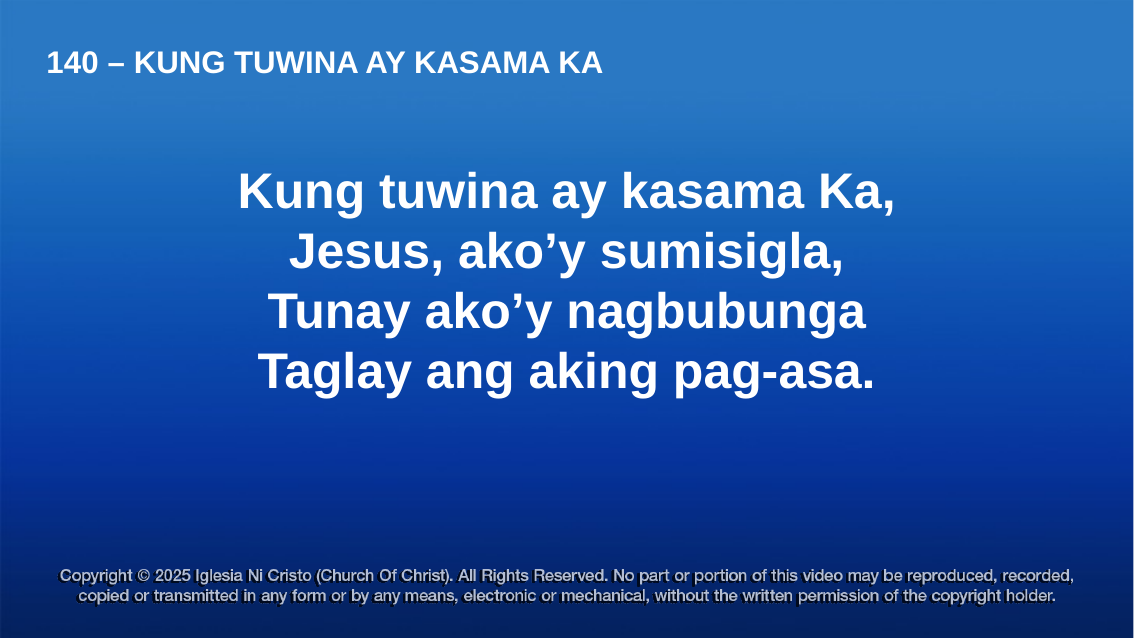

140 – KUNG TUWINA AY KASAMA KA
Kung tuwina ay kasama Ka,
Jesus, ako’y sumisigla,
Tunay ako’y nagbubunga
Taglay ang aking pag-asa.